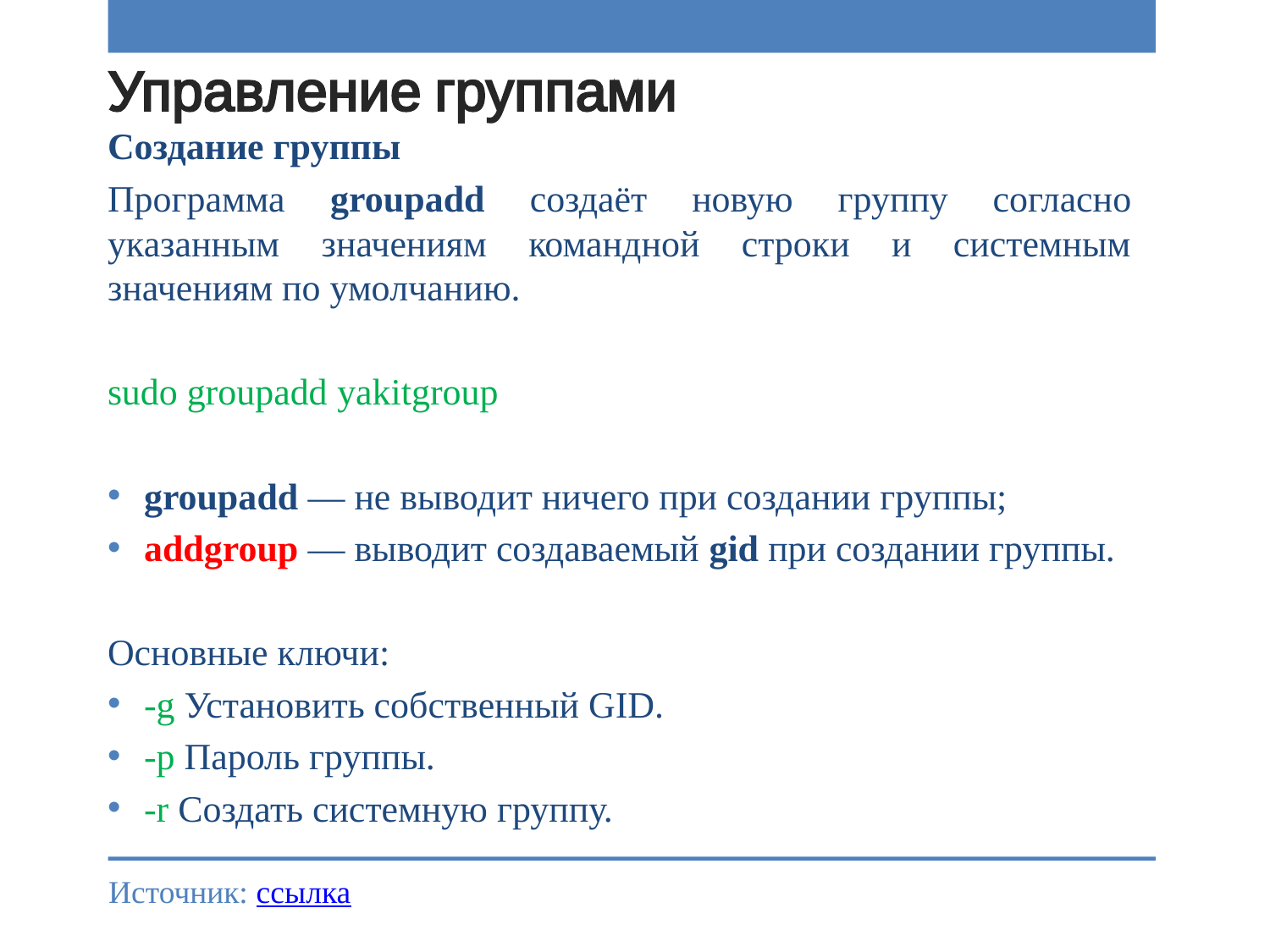

# Управление группами
Создание группы
Программа groupadd создаёт новую группу согласно указанным значениям командной строки и системным значениям по умолчанию.

sudo groupadd yakitgroup

groupadd — не выводит ничего при создании группы;
addgroup — выводит создаваемый gid при создании группы.

Основные ключи:
-g Установить собственный GID.
-p Пароль группы.
-r Создать системную группу.
Источник: ссылка